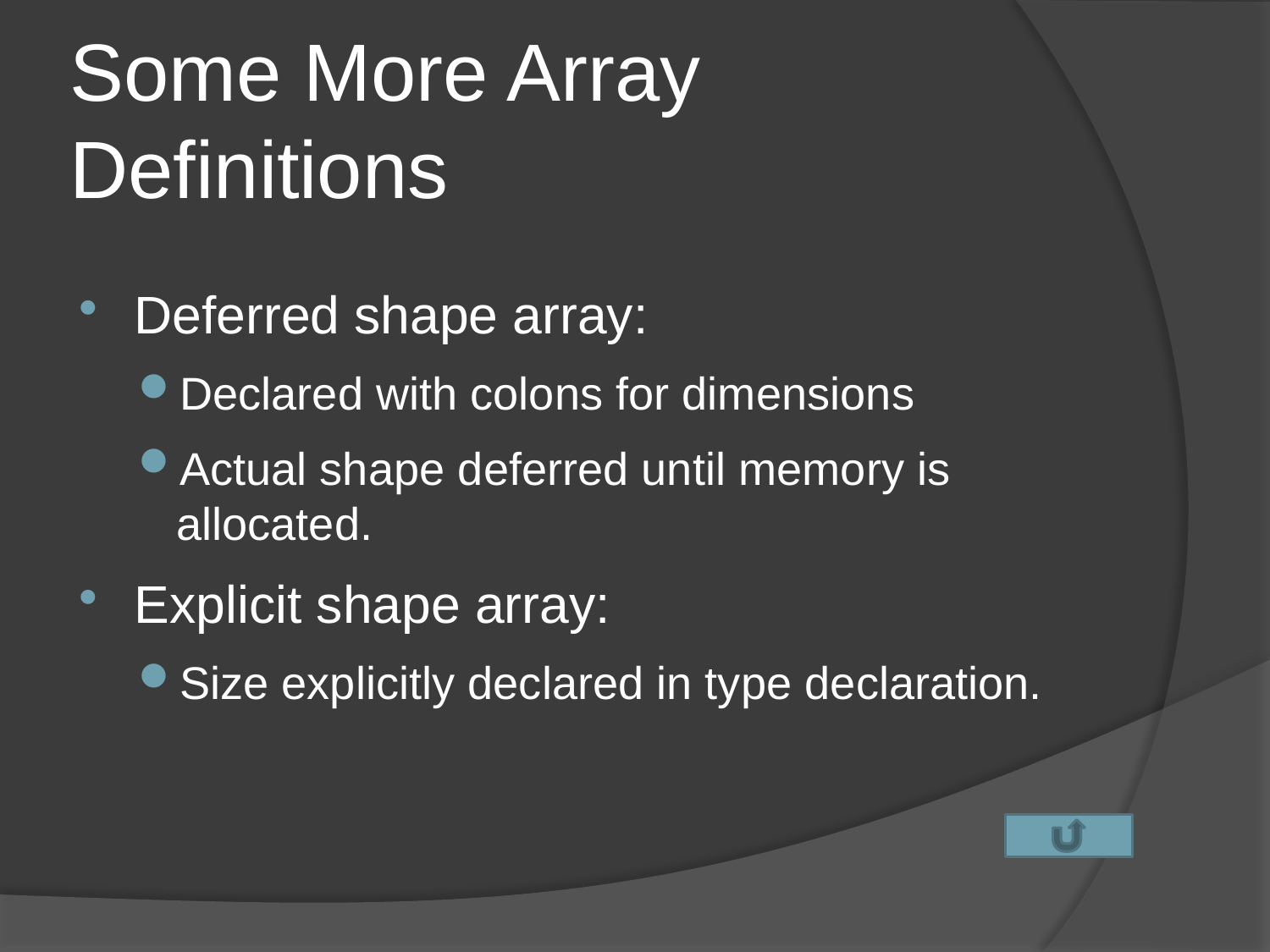

# Some More Array Definitions
Deferred shape array:
Declared with colons for dimensions
Actual shape deferred until memory is allocated.
Explicit shape array:
Size explicitly declared in type declaration.